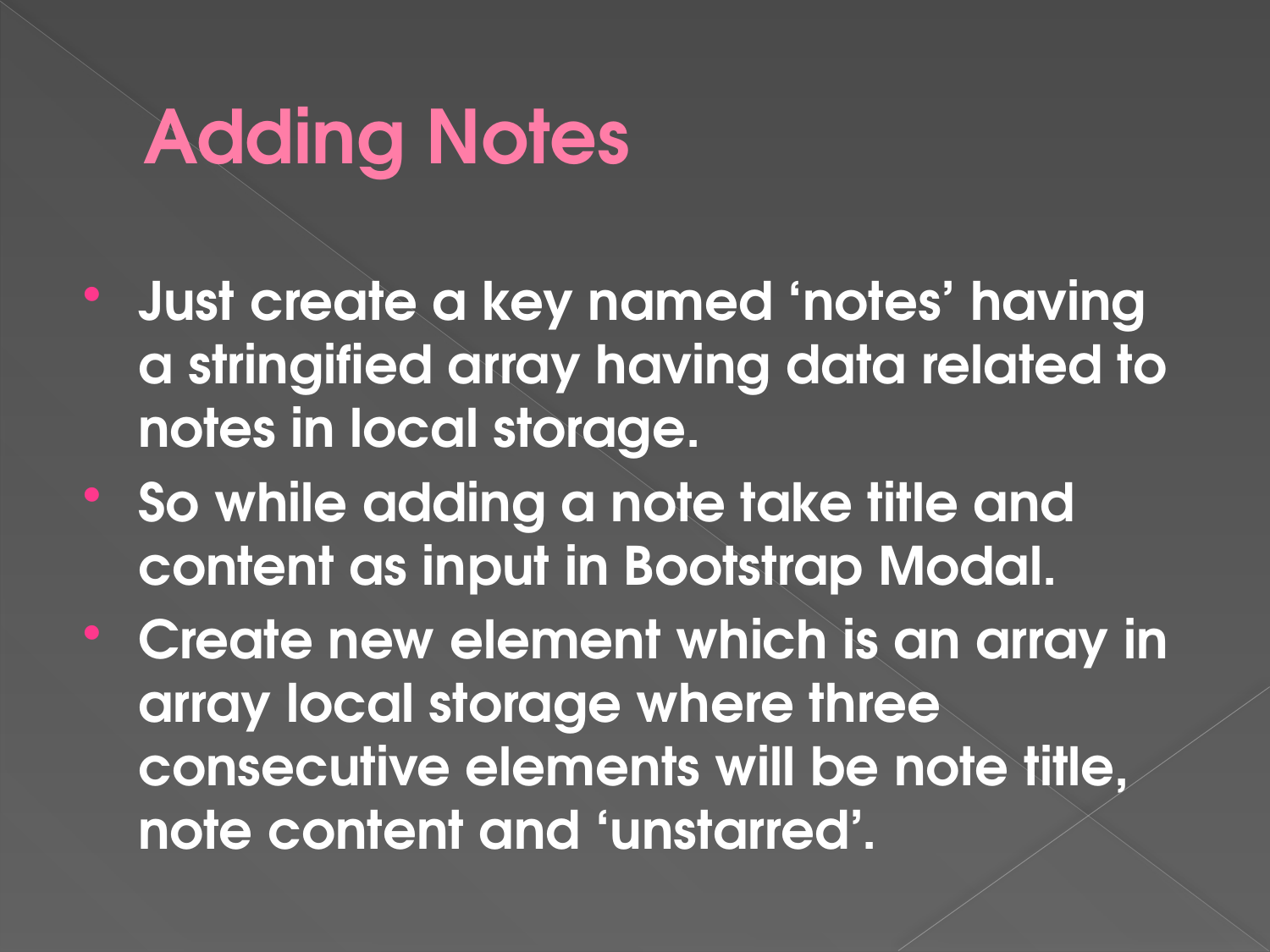

# Adding Notes
Just create a key named ‘notes’ having a stringified array having data related to notes in local storage.
So while adding a note take title and content as input in Bootstrap Modal.
Create new element which is an array in array local storage where three consecutive elements will be note title, note content and ‘unstarred’.